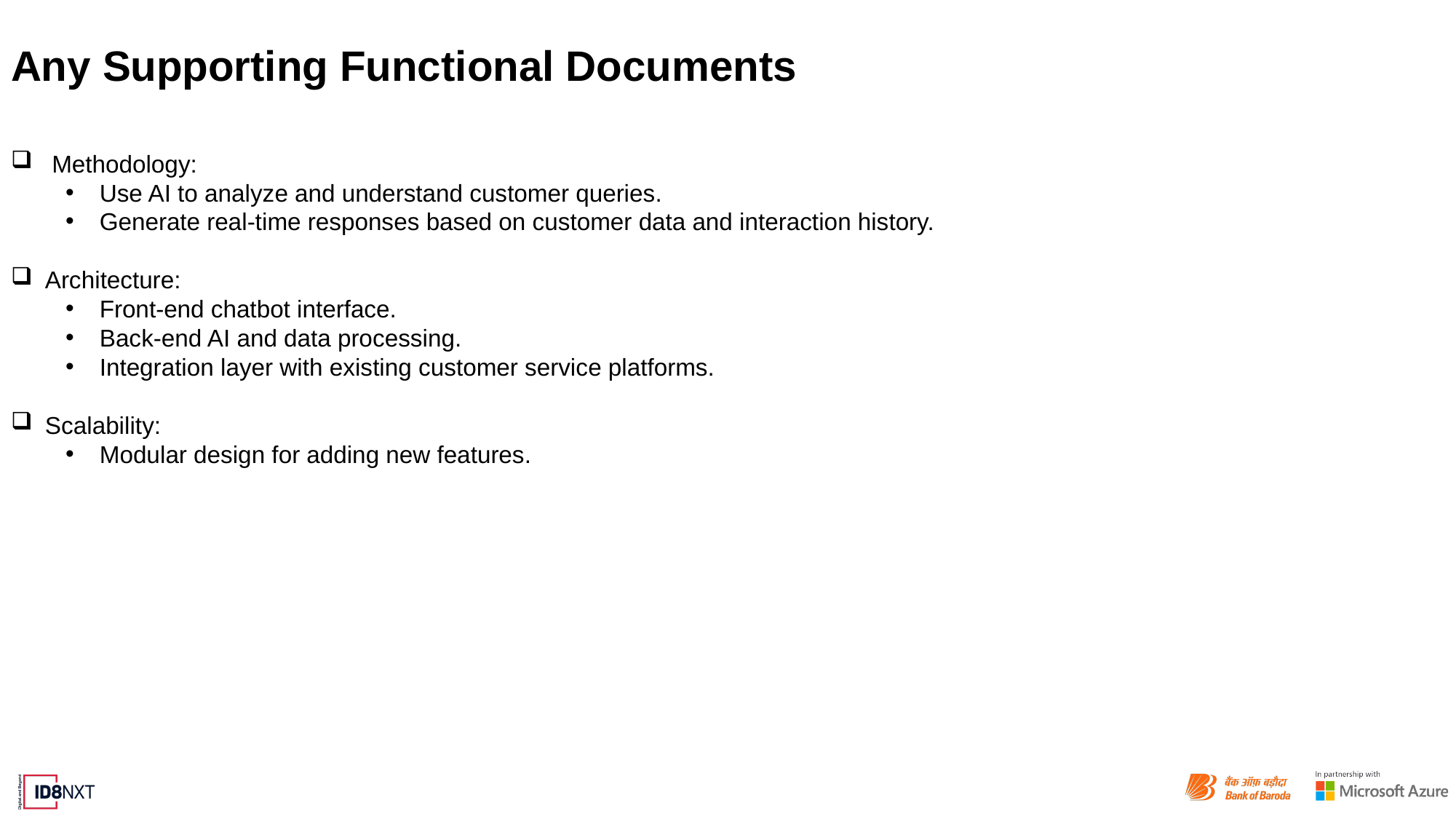

# Any Supporting Functional Documents
 Methodology:
Use AI to analyze and understand customer queries.
Generate real-time responses based on customer data and interaction history.

Architecture:
Front-end chatbot interface.
Back-end AI and data processing.
Integration layer with existing customer service platforms.

Scalability:
Modular design for adding new features.